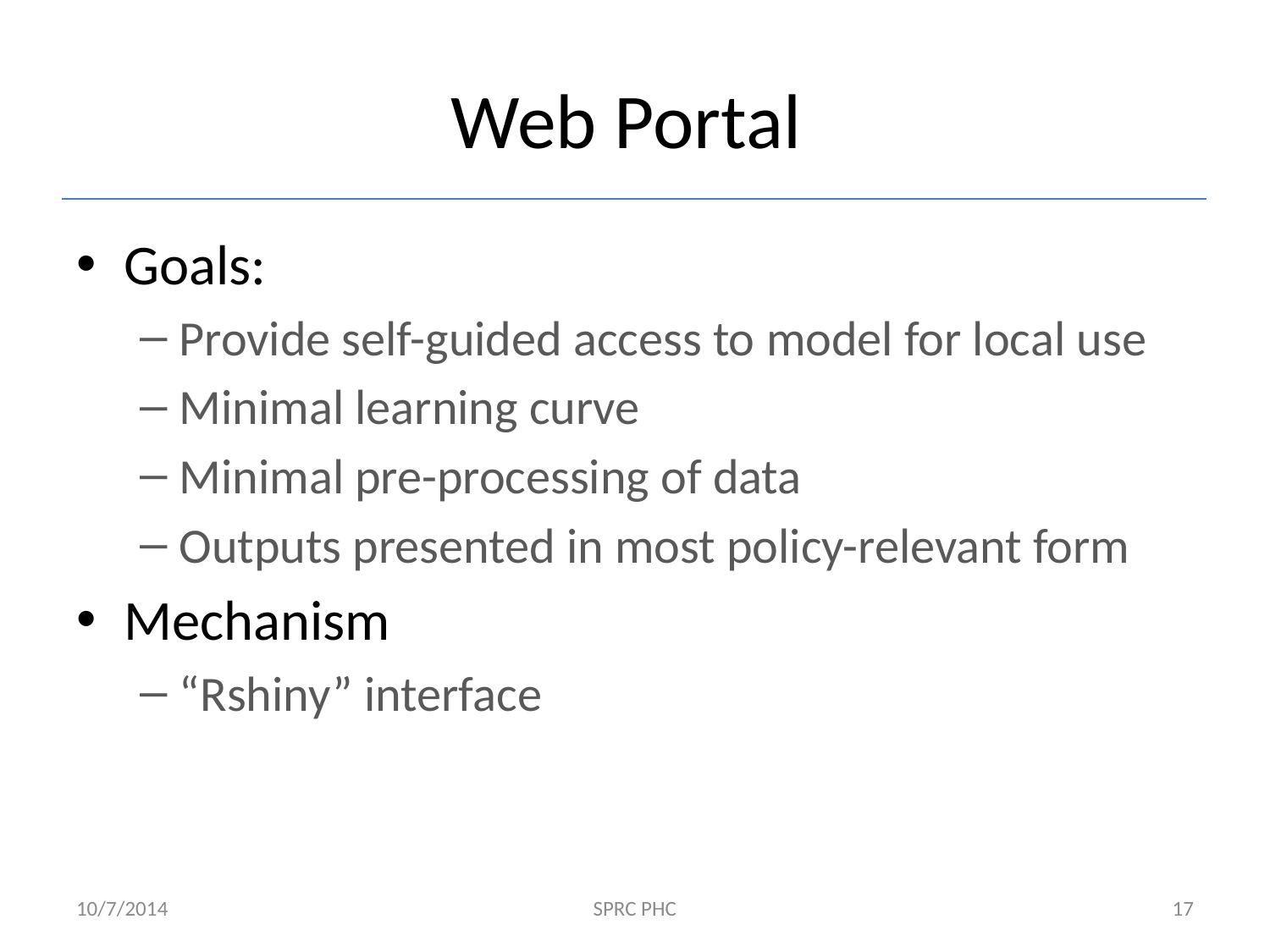

# Web Portal
Goals:
Provide self-guided access to model for local use
Minimal learning curve
Minimal pre-processing of data
Outputs presented in most policy-relevant form
Mechanism
“Rshiny” interface

10/7/2014
SPRC PHC
17